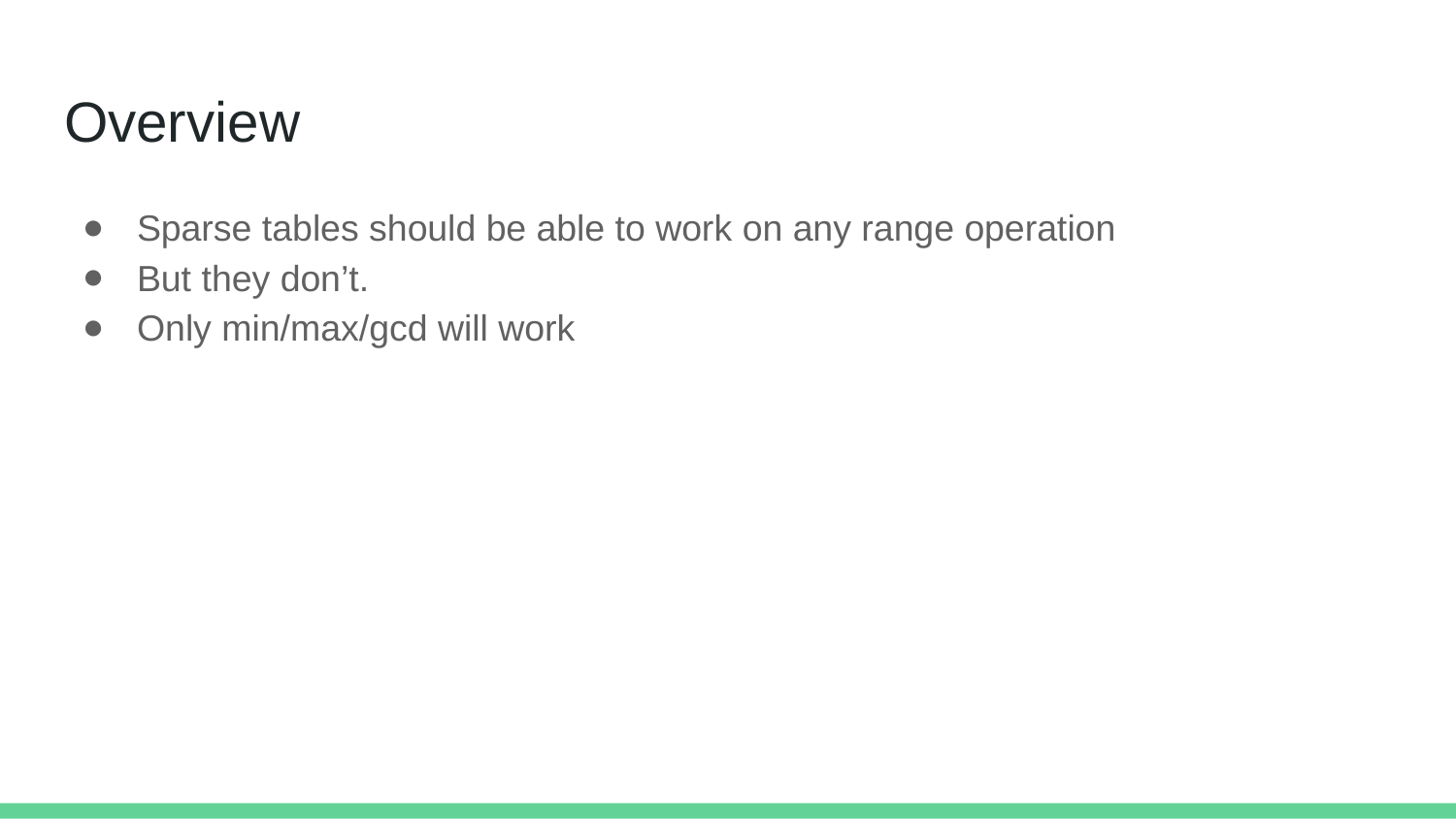

# Overview
Sparse tables should be able to work on any range operation
But they don’t.
Only min/max/gcd will work